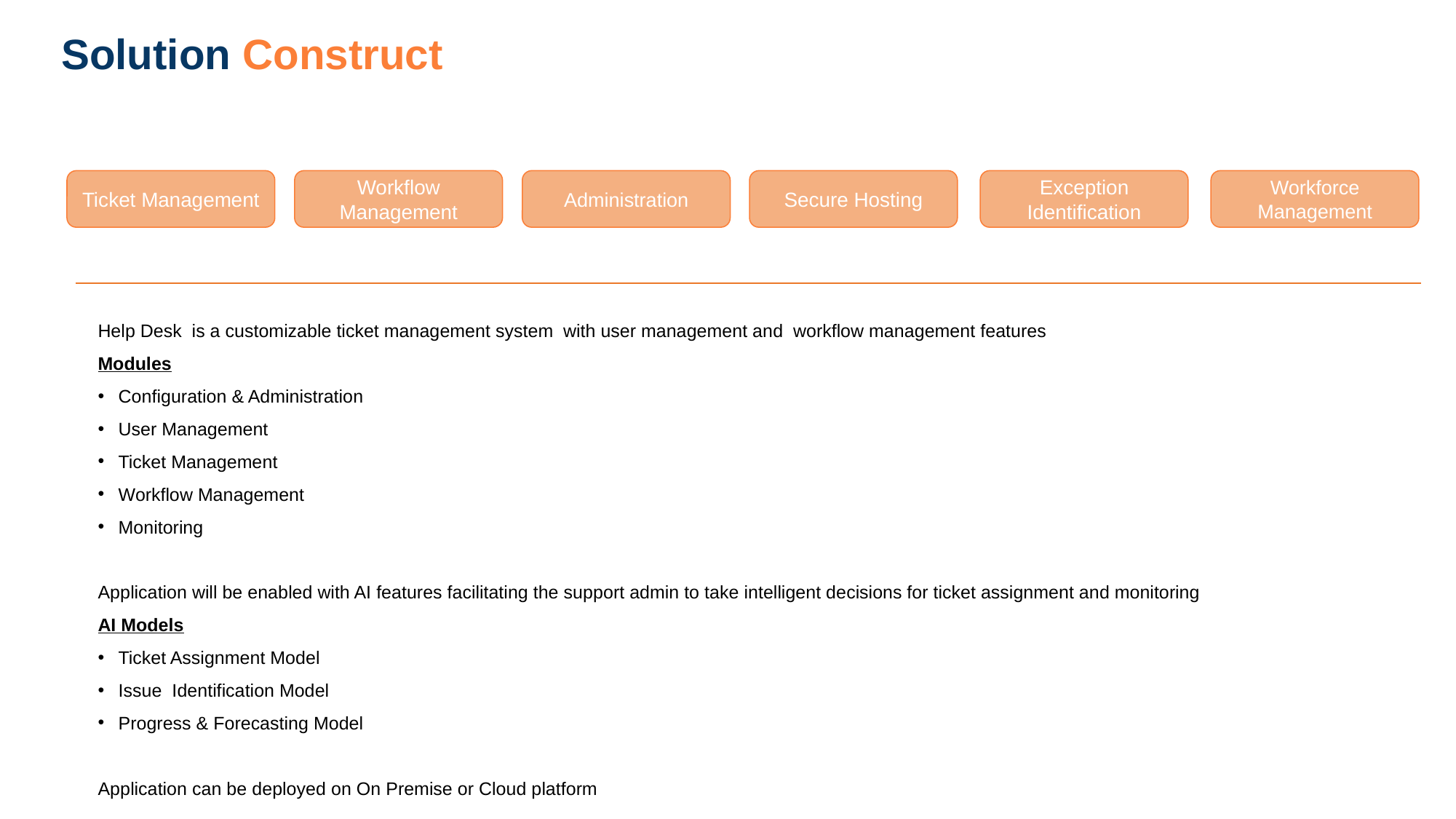

Solution Construct

Ticket Management
Workflow Management
Administration
Secure Hosting
Exception Identification
Workforce Management
Help Desk  is a customizable ticket management system  with user management and  workflow management features
Modules
Configuration & Administration
User Management
Ticket Management
Workflow Management
Monitoring

Application will be enabled with AI features facilitating the support admin to take intelligent decisions for ticket assignment and monitoring
AI Models
Ticket Assignment Model
Issue  Identification Model
Progress & Forecasting Model

Application can be deployed on On Premise or Cloud platform